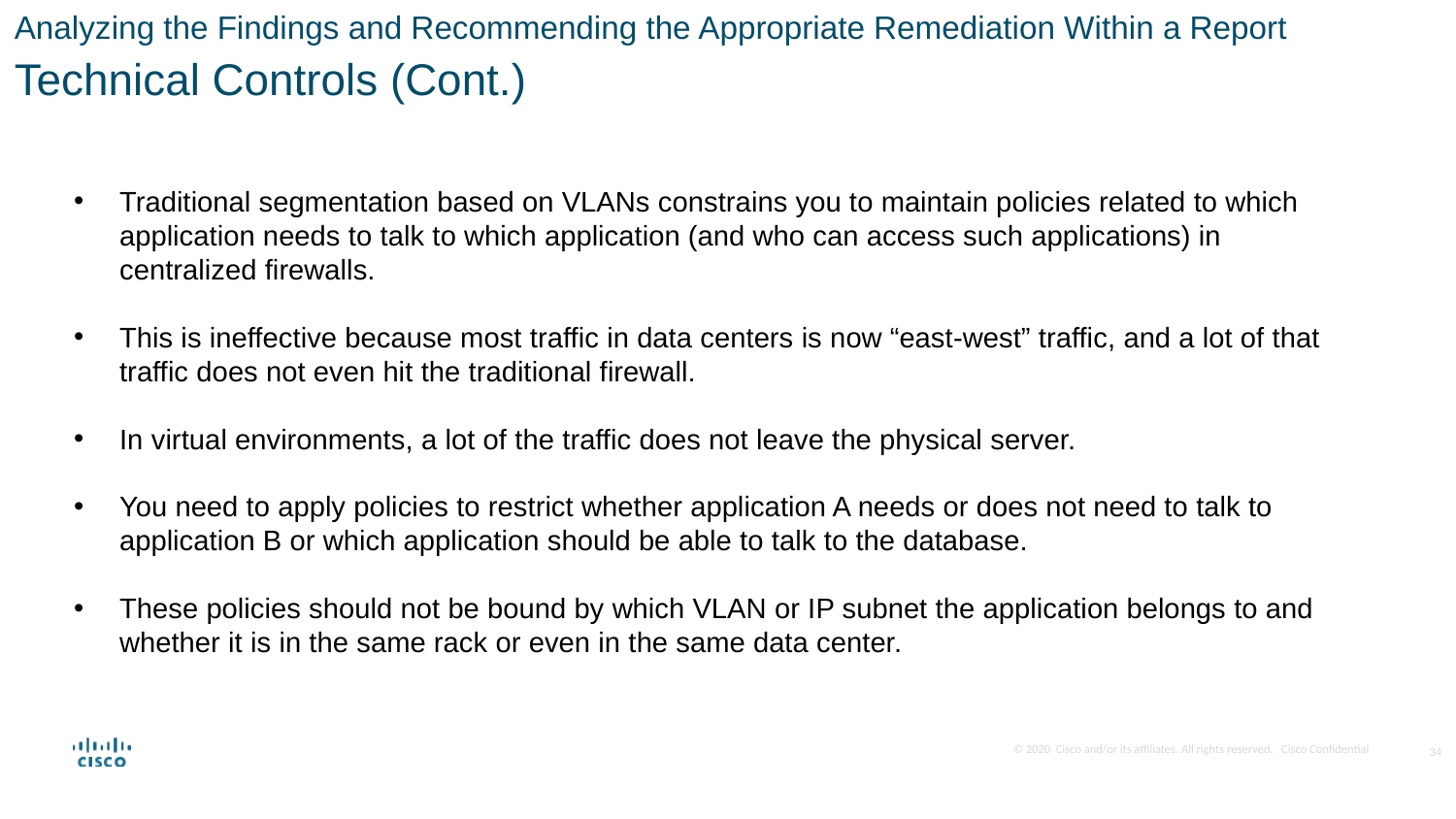

Analyzing the Findings and Recommending the Appropriate Remediation Within a Report
Technical Controls (Cont.)
Traditional segmentation based on VLANs constrains you to maintain policies related to which application needs to talk to which application (and who can access such applications) in centralized firewalls.

This is ineffective because most traffic in data centers is now “east-west” traffic, and a lot of that traffic does not even hit the traditional firewall.

In virtual environments, a lot of the traffic does not leave the physical server.

You need to apply policies to restrict whether application A needs or does not need to talk to application B or which application should be able to talk to the database.

These policies should not be bound by which VLAN or IP subnet the application belongs to and whether it is in the same rack or even in the same data center.
34